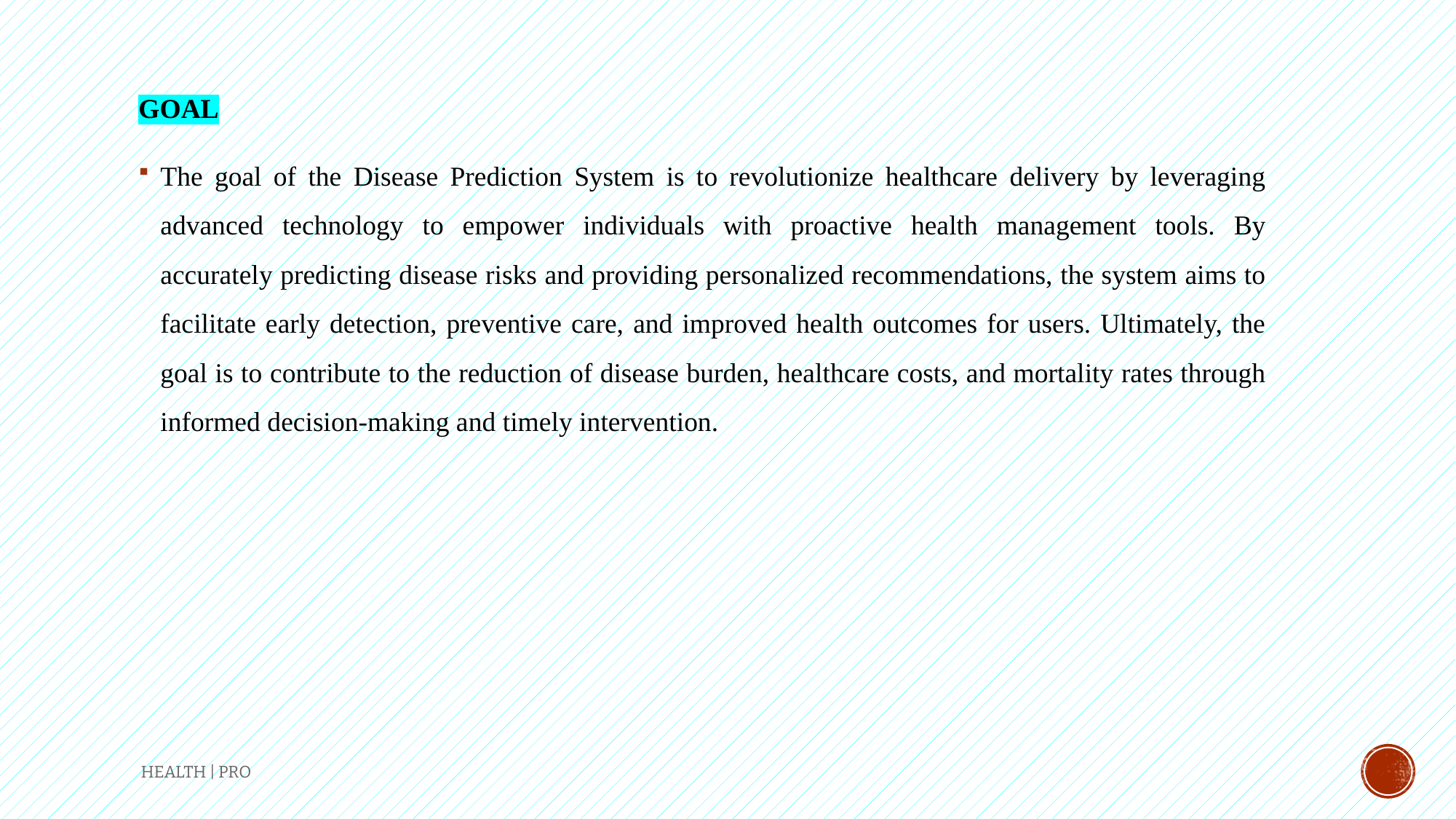

GOAL
The goal of the Disease Prediction System is to revolutionize healthcare delivery by leveraging advanced technology to empower individuals with proactive health management tools. By accurately predicting disease risks and providing personalized recommendations, the system aims to facilitate early detection, preventive care, and improved health outcomes for users. Ultimately, the goal is to contribute to the reduction of disease burden, healthcare costs, and mortality rates through informed decision-making and timely intervention.

HEALTH | PRO